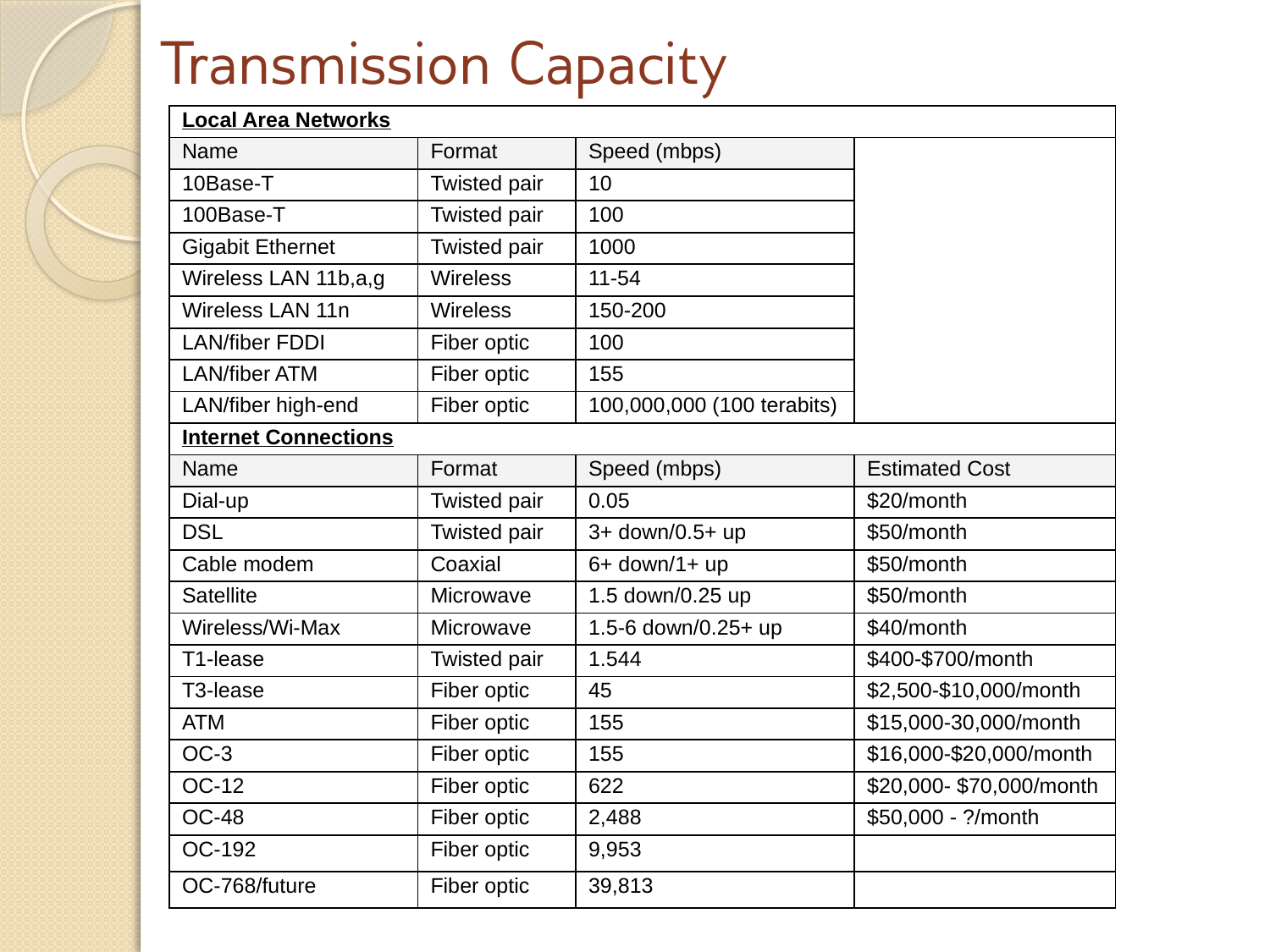

# Transmission Capacity
| Local Area Networks |  |  |  |
| --- | --- | --- | --- |
| Name | Format | Speed (mbps) |  |
| 10Base-T | Twisted pair | 10 |  |
| 100Base-T | Twisted pair | 100 |  |
| Gigabit Ethernet | Twisted pair | 1000 |  |
| Wireless LAN 11b,a,g | Wireless | 11-54 |  |
| Wireless LAN 11n | Wireless | 150-200 |  |
| LAN/fiber FDDI | Fiber optic | 100 |  |
| LAN/fiber ATM | Fiber optic | 155 |  |
| LAN/fiber high-end | Fiber optic | 100,000,000 (100 terabits) |  |
| Internet Connections |  |  |  |
| Name | Format | Speed (mbps) | Estimated Cost |
| Dial-up | Twisted pair | 0.05 | $20/month |
| DSL | Twisted pair | 3+ down/0.5+ up | $50/month |
| Cable modem | Coaxial | 6+ down/1+ up | $50/month |
| Satellite | Microwave | 1.5 down/0.25 up | $50/month |
| Wireless/Wi-Max | Microwave | 1.5-6 down/0.25+ up | $40/month |
| T1-lease | Twisted pair | 1.544 | $400-$700/month |
| T3-lease | Fiber optic | 45 | $2,500-$10,000/month |
| ATM | Fiber optic | 155 | $15,000-30,000/month |
| OC-3 | Fiber optic | 155 | $16,000-$20,000/month |
| OC-12 | Fiber optic | 622 | $20,000- $70,000/month |
| OC-48 | Fiber optic | 2,488 | $50,000 - ?/month |
| OC-192 | Fiber optic | 9,953 |  |
| OC-768/future | Fiber optic | 39,813 |  |